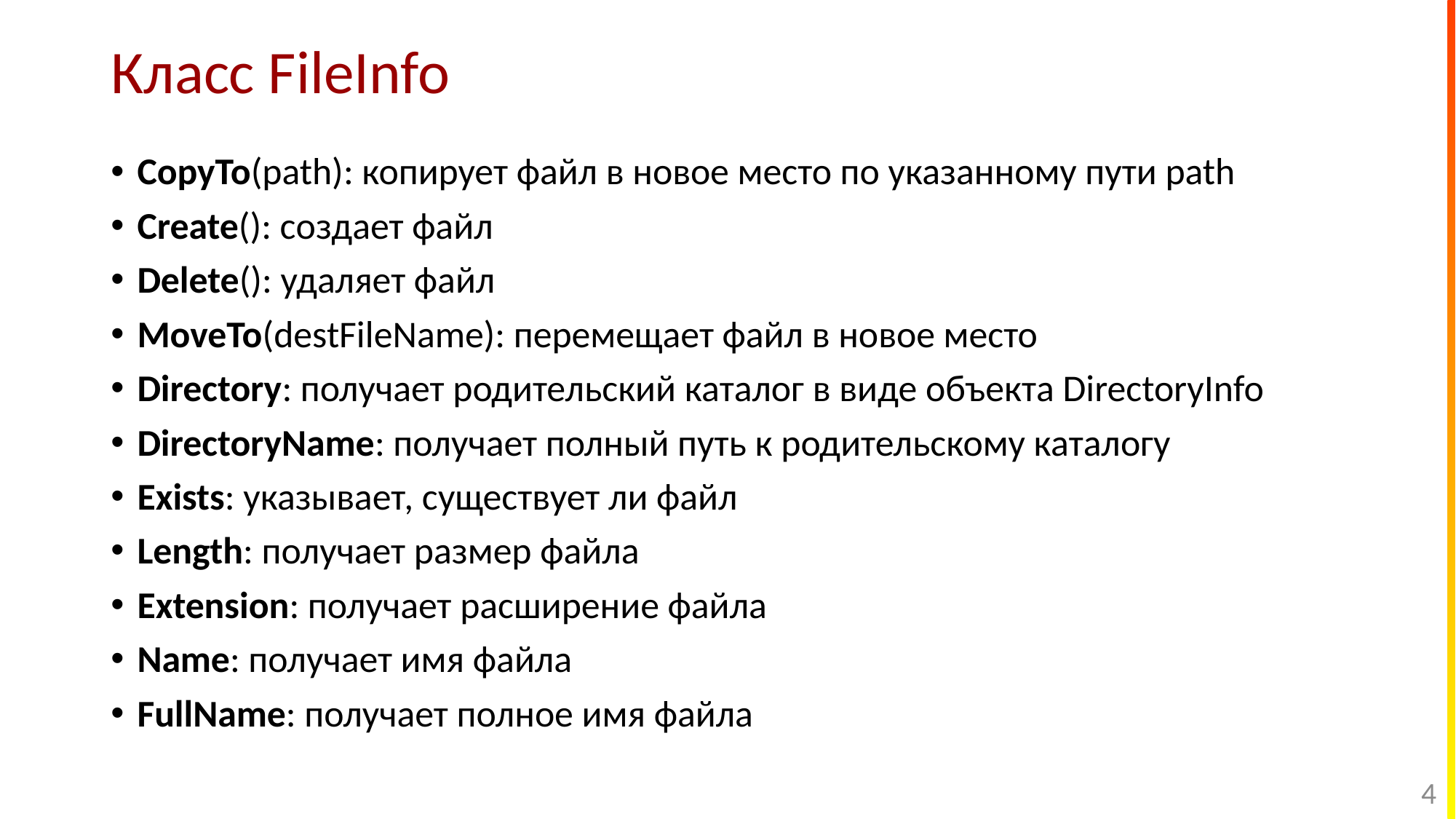

# Класс FileInfo
CopyTo(path): копирует файл в новое место по указанному пути path
Create(): создает файл
Delete(): удаляет файл
MoveTo(destFileName): перемещает файл в новое место
Directory: получает родительский каталог в виде объекта DirectoryInfo
DirectoryName: получает полный путь к родительскому каталогу
Exists: указывает, существует ли файл
Length: получает размер файла
Extension: получает расширение файла
Name: получает имя файла
FullName: получает полное имя файла
4